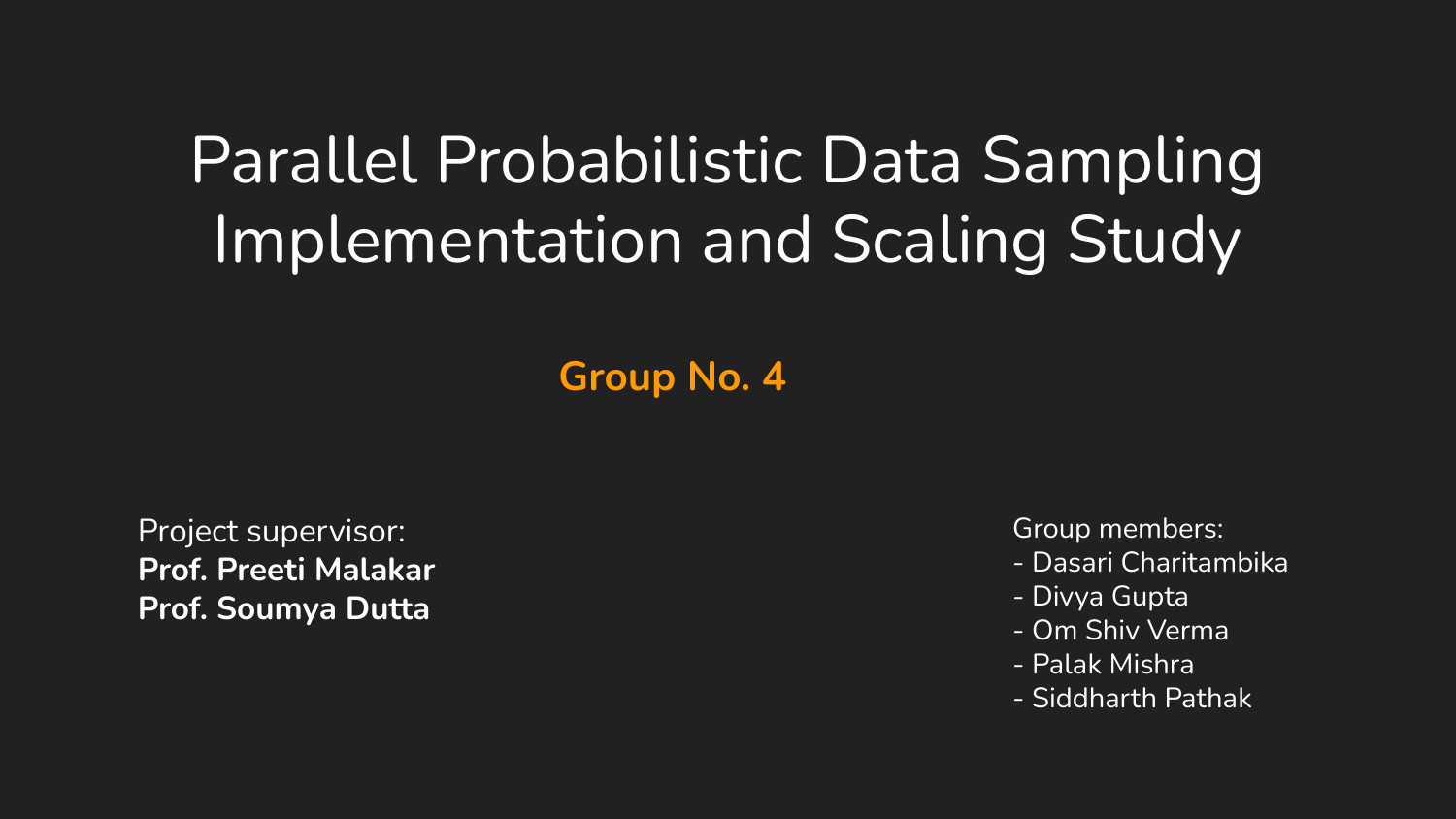

# Parallel Probabilistic Data Sampling
Implementation and Scaling Study
Group No. 4
Project supervisor:
Prof. Preeti Malakar
Prof. Soumya Dutta
Group members:
- Dasari Charitambika
- Divya Gupta
- Om Shiv Verma
- Palak Mishra
- Siddharth Pathak